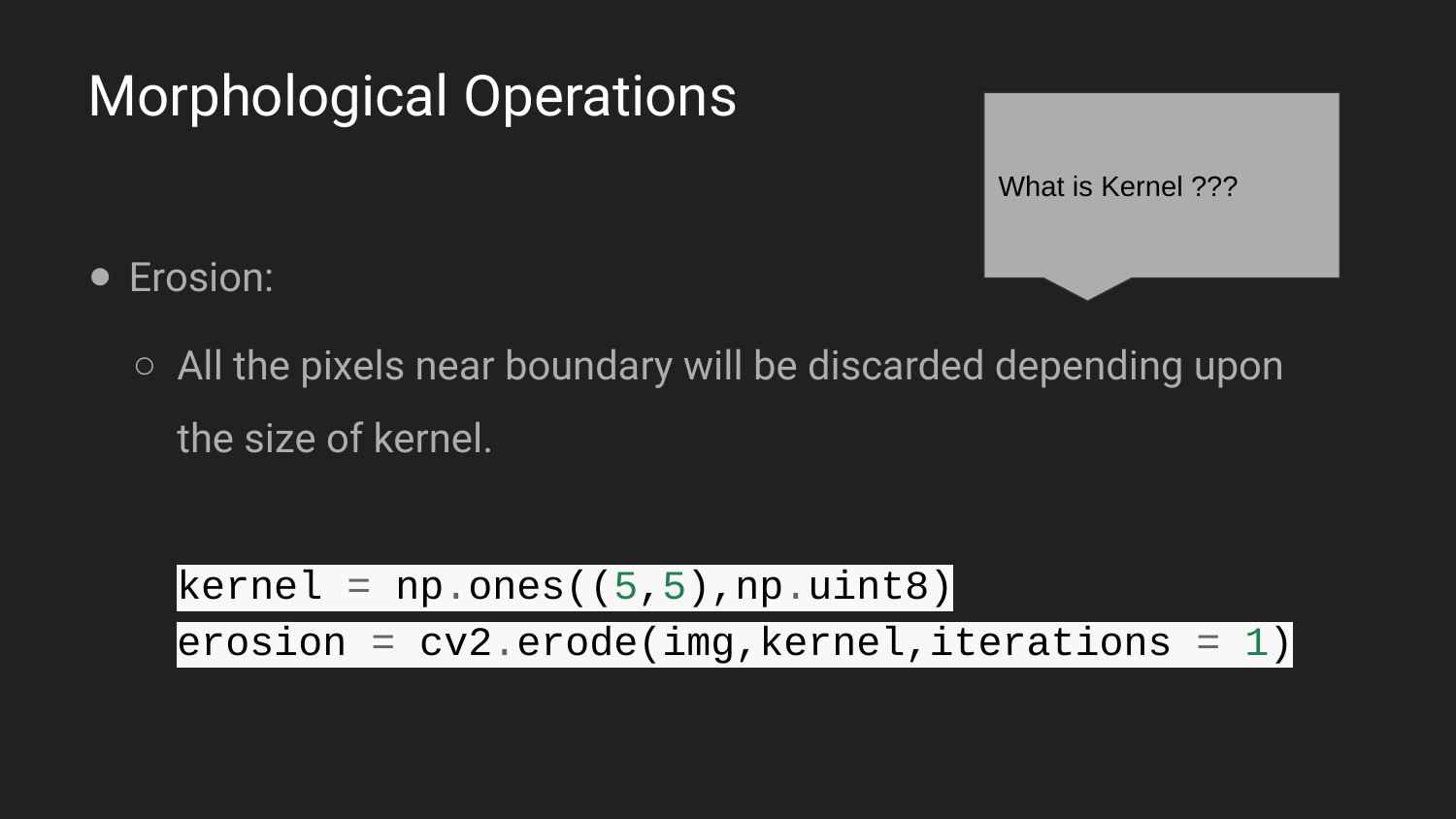

# Morphological Operations
What is Kernel ???
Erosion:
All the pixels near boundary will be discarded depending upon the size of kernel.

kernel = np.ones((5,5),np.uint8)
erosion = cv2.erode(img,kernel,iterations = 1)